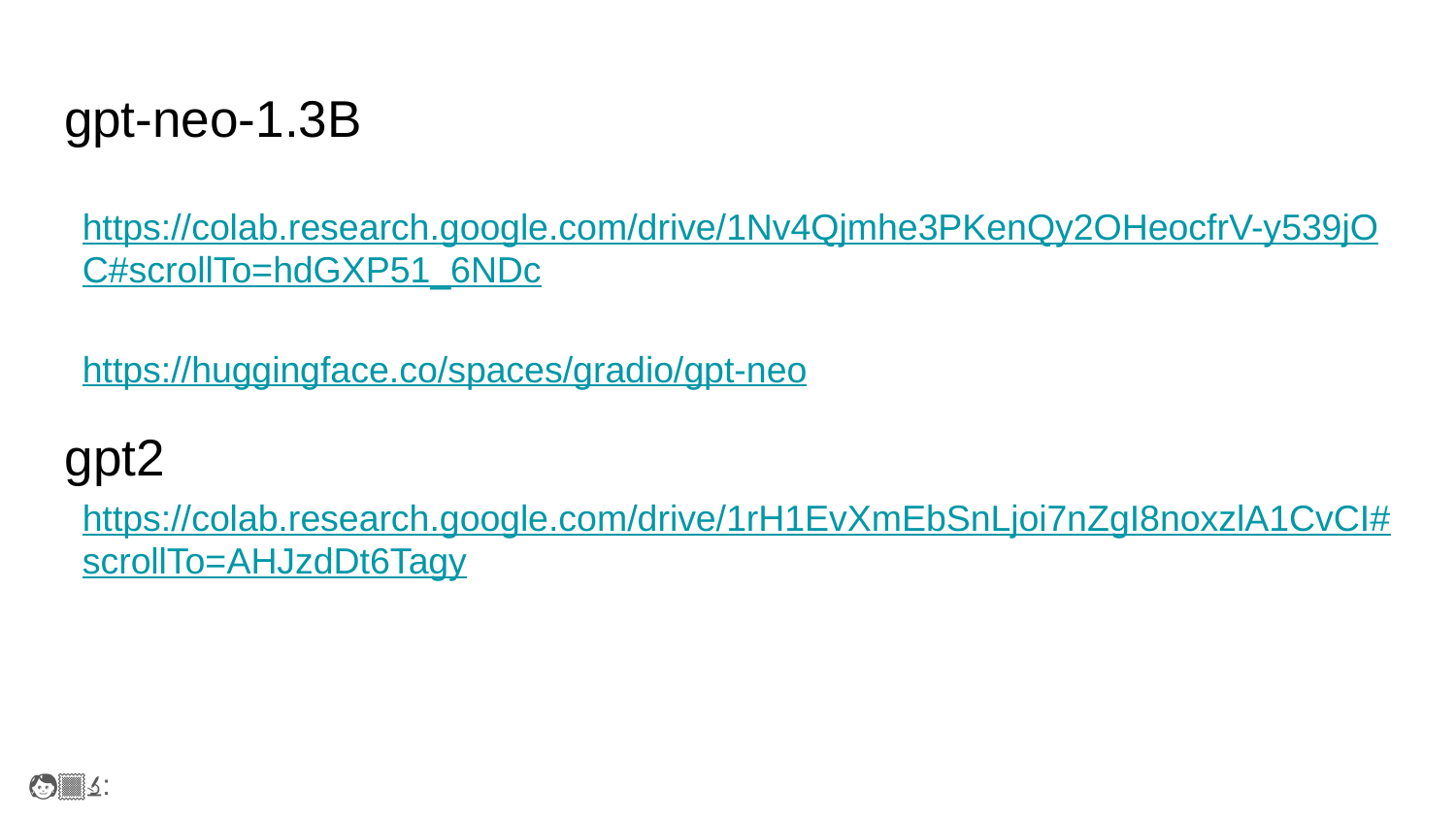

# gpt-neo-1.3B
https://colab.research.google.com/drive/1Nv4Qjmhe3PKenQy2OHeocfrV-y539jOC#scrollTo=hdGXP51_6NDc

https://huggingface.co/spaces/gradio/gpt-neo

https://colab.research.google.com/drive/1rH1EvXmEbSnLjoi7nZgI8noxzlA1CvCI#scrollTo=AHJzdDt6Tagy

gpt2
👩🏽‍🔬: